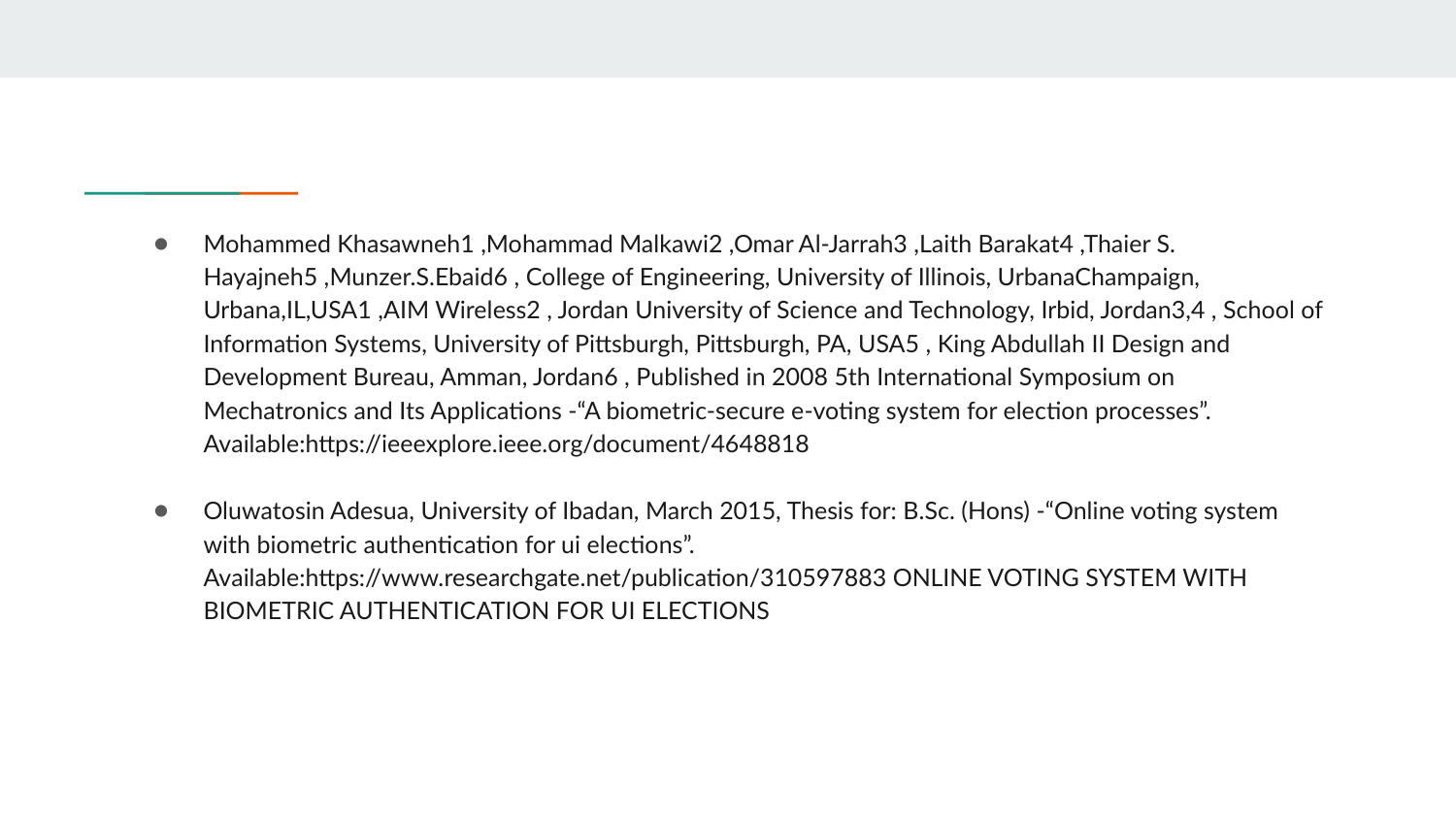

Mohammed Khasawneh1 ,Mohammad Malkawi2 ,Omar Al-Jarrah3 ,Laith Barakat4 ,Thaier S. Hayajneh5 ,Munzer.S.Ebaid6 , College of Engineering, University of Illinois, UrbanaChampaign, Urbana,IL,USA1 ,AIM Wireless2 , Jordan University of Science and Technology, Irbid, Jordan3,4 , School of Information Systems, University of Pittsburgh, Pittsburgh, PA, USA5 , King Abdullah II Design and Development Bureau, Amman, Jordan6 , Published in 2008 5th International Symposium on Mechatronics and Its Applications -“A biometric-secure e-voting system for election processes”. Available:https://ieeexplore.ieee.org/document/4648818

Oluwatosin Adesua, University of Ibadan, March 2015, Thesis for: B.Sc. (Hons) -“Online voting system with biometric authentication for ui elections”. Available:https://www.researchgate.net/publication/310597883 ONLINE VOTING SYSTEM WITH BIOMETRIC AUTHENTICATION FOR UI ELECTIONS